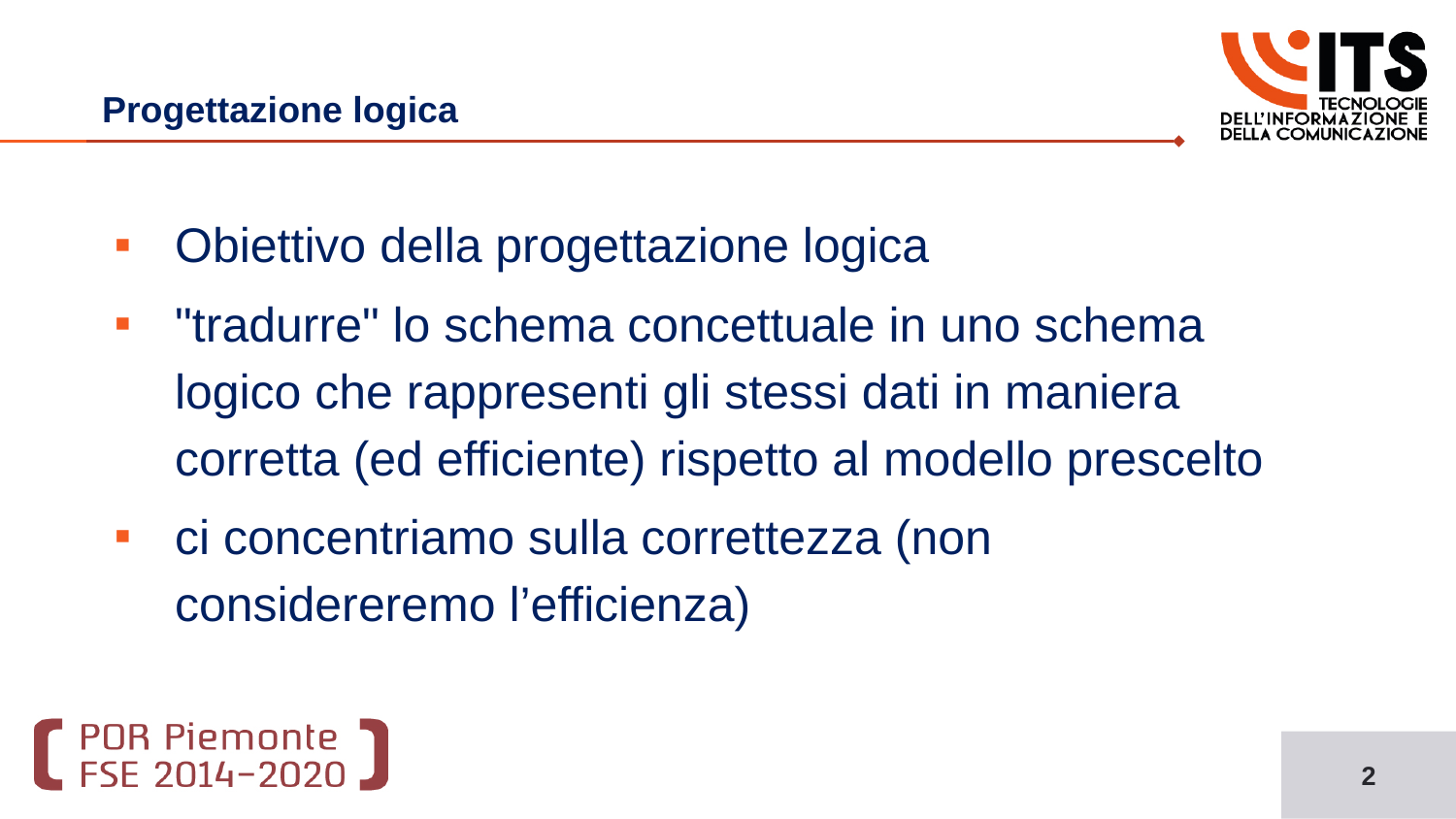

Basi di Dati
# Progettazione logica
Obiettivo della progettazione logica
"tradurre" lo schema concettuale in uno schema logico che rappresenti gli stessi dati in maniera corretta (ed efficiente) rispetto al modello prescelto
ci concentriamo sulla correttezza (non considereremo l’efficienza)

2